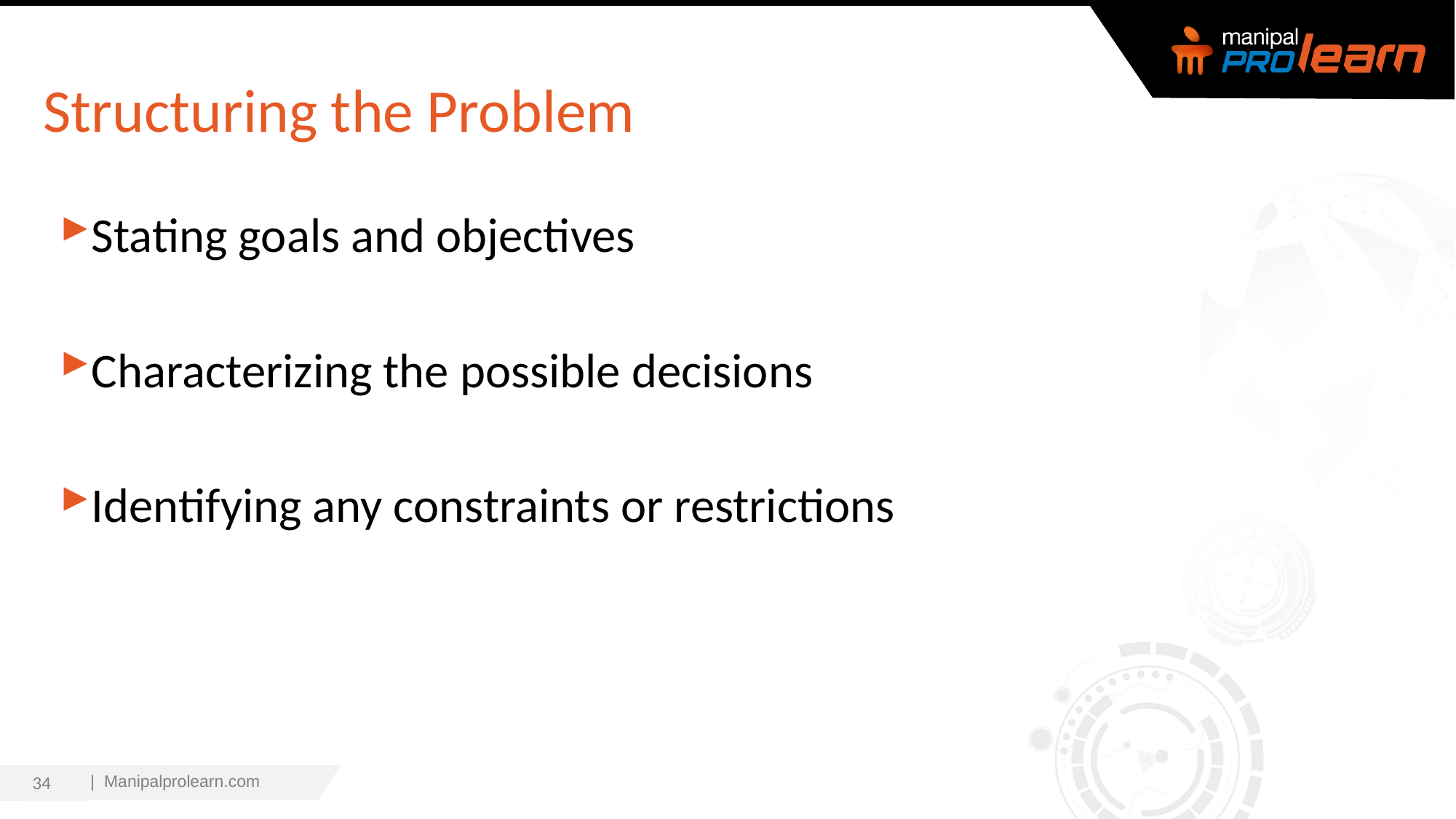

# Structuring the Problem
Stating goals and objectives

Characterizing the possible decisions

Identifying any constraints or restrictions

34